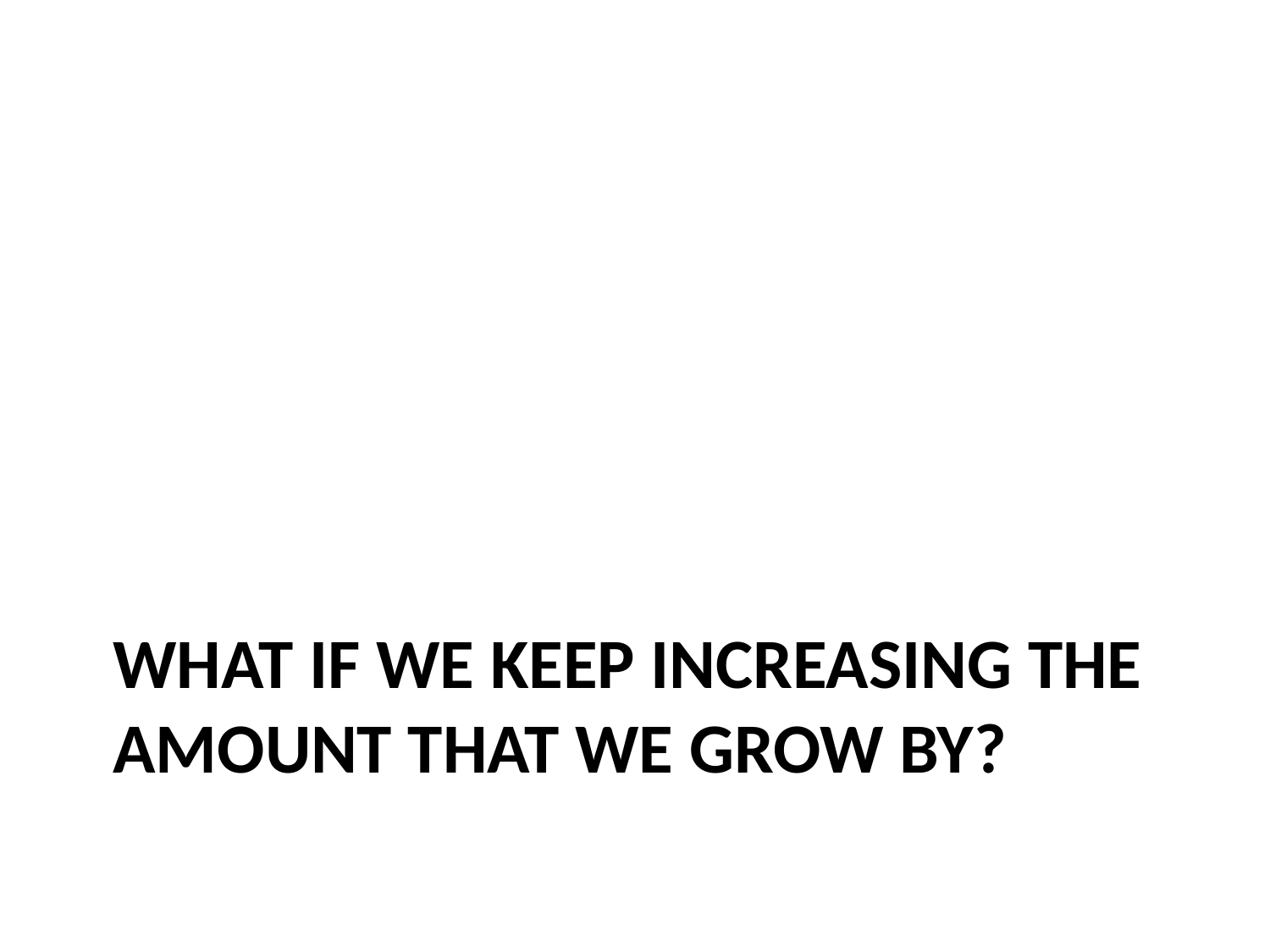

# What if we keep increasing the amount that we grow by?